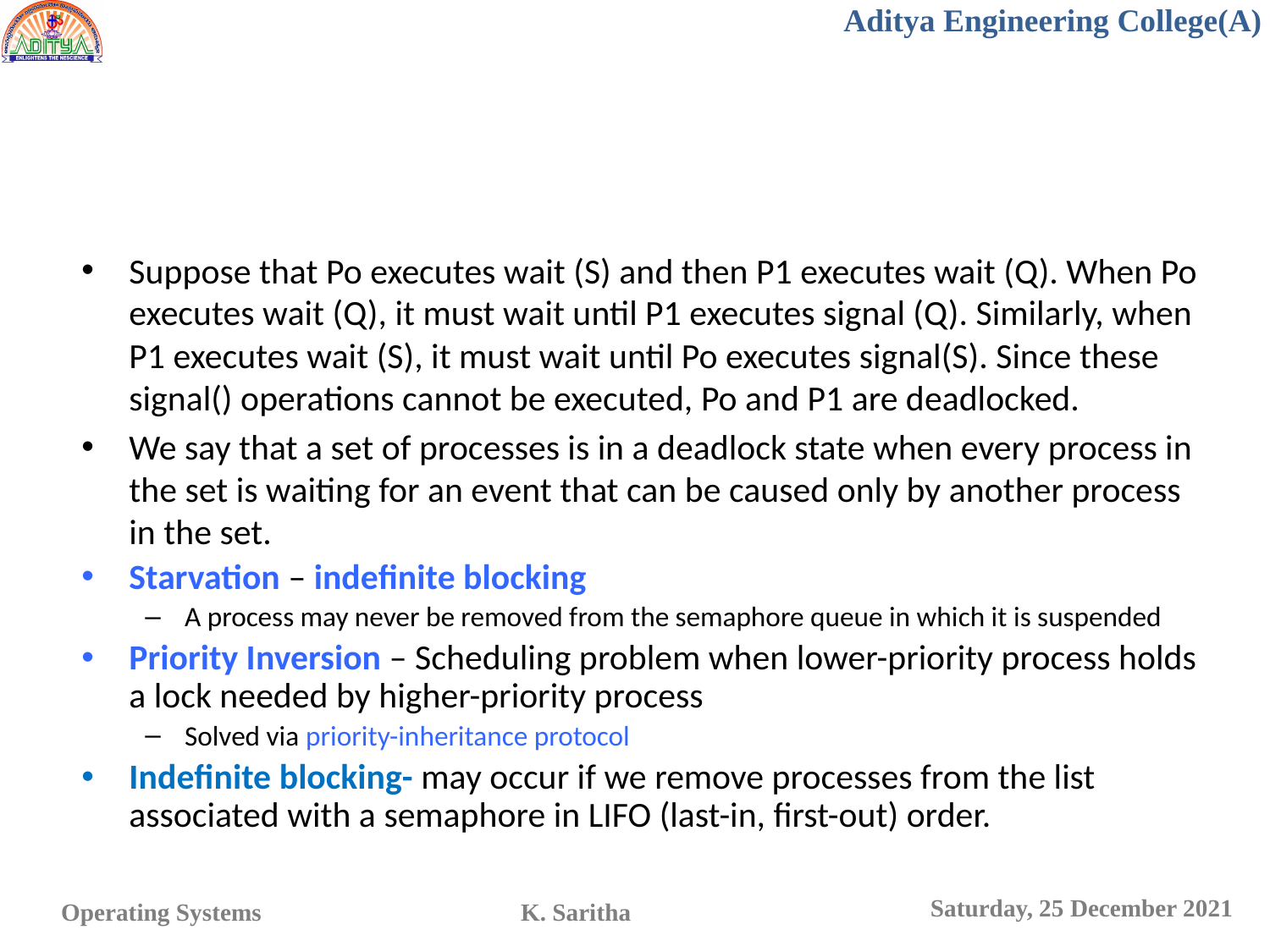

#
Suppose that Po executes wait (S) and then P1 executes wait (Q). When Po executes wait (Q), it must wait until P1 executes signal (Q). Similarly, when P1 executes wait (S), it must wait until Po executes signal(S). Since these signal() operations cannot be executed, Po and P1 are deadlocked.
We say that a set of processes is in a deadlock state when every process in the set is waiting for an event that can be caused only by another process in the set.
Starvation – indefinite blocking
A process may never be removed from the semaphore queue in which it is suspended
Priority Inversion – Scheduling problem when lower-priority process holds a lock needed by higher-priority process
Solved via priority-inheritance protocol
Indefinite blocking- may occur if we remove processes from the list associated with a semaphore in LIFO (last-in, first-out) order.